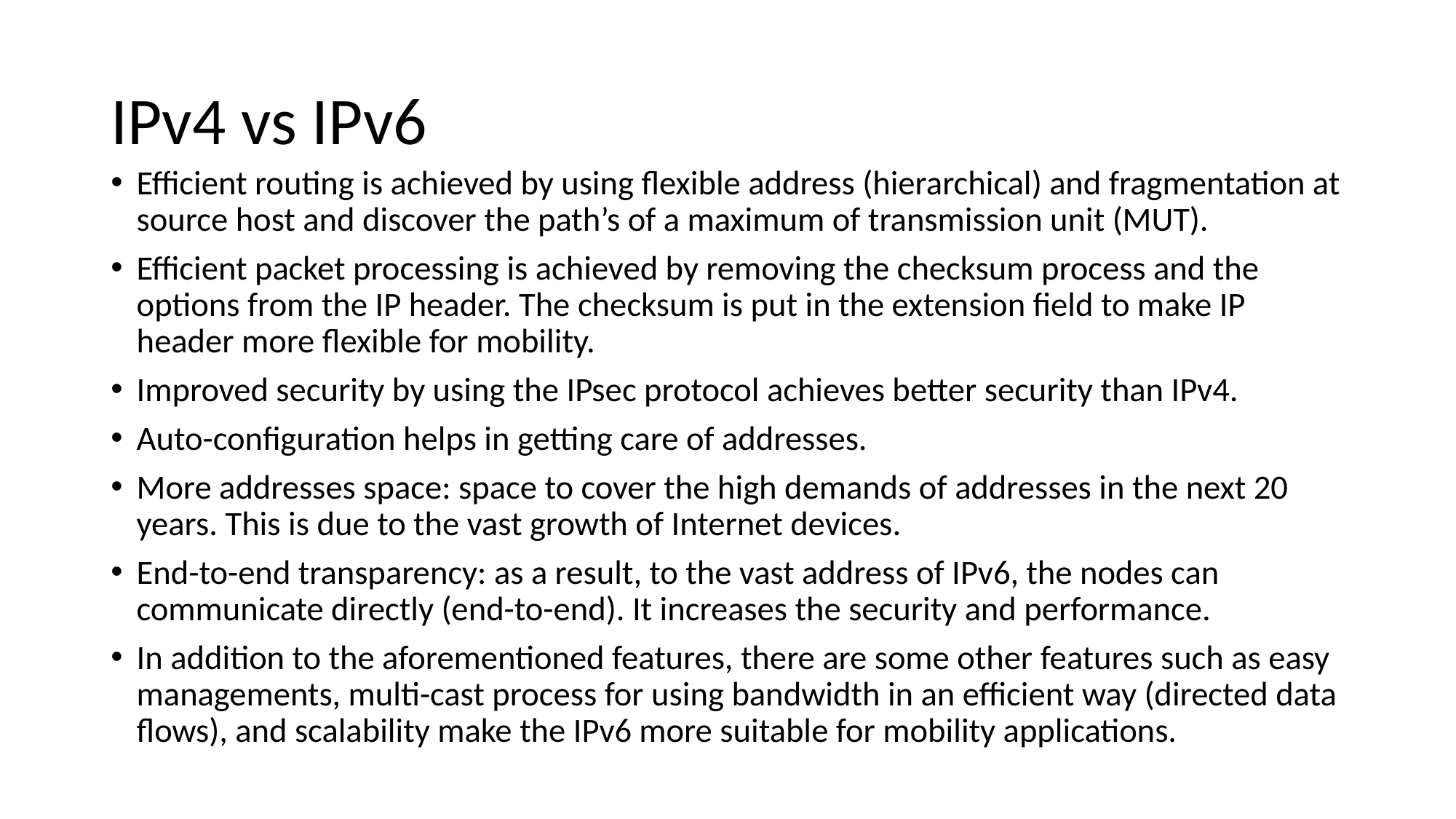

# IPv4 vs IPv6
Efficient routing is achieved by using flexible address (hierarchical) and fragmentation at source host and discover the path’s of a maximum of transmission unit (MUT).
Efficient packet processing is achieved by removing the checksum process and the options from the IP header. The checksum is put in the extension field to make IP header more flexible for mobility.
Improved security by using the IPsec protocol achieves better security than IPv4.
Auto-configuration helps in getting care of addresses.
More addresses space: space to cover the high demands of addresses in the next 20 years. This is due to the vast growth of Internet devices.
End-to-end transparency: as a result, to the vast address of IPv6, the nodes can communicate directly (end-to-end). It increases the security and performance.
In addition to the aforementioned features, there are some other features such as easy managements, multi-cast process for using bandwidth in an efficient way (directed data flows), and scalability make the IPv6 more suitable for mobility applications.